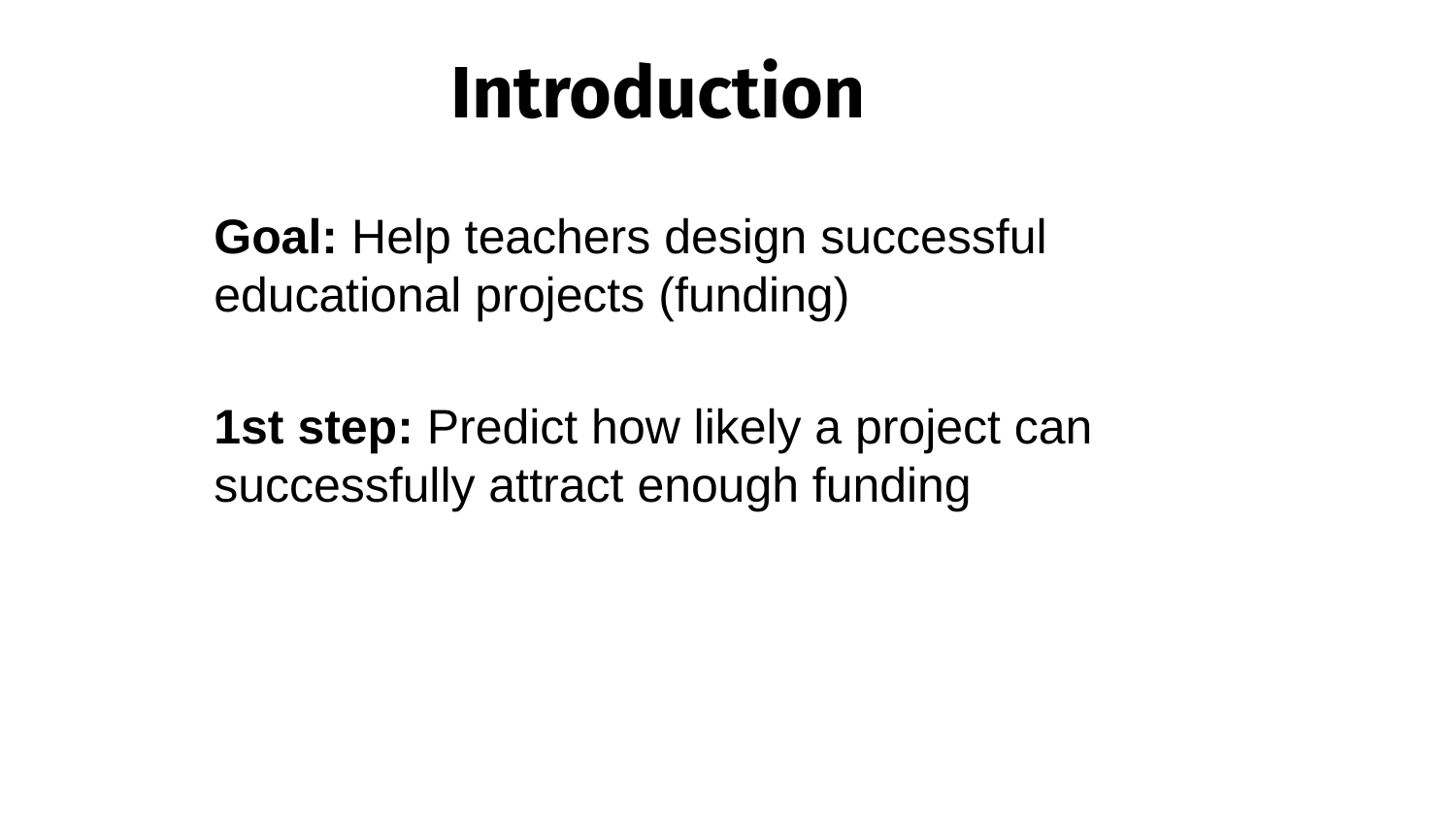

Introduction
Goal: Help teachers design successful educational projects (funding)
1st step: Predict how likely a project can successfully attract enough funding